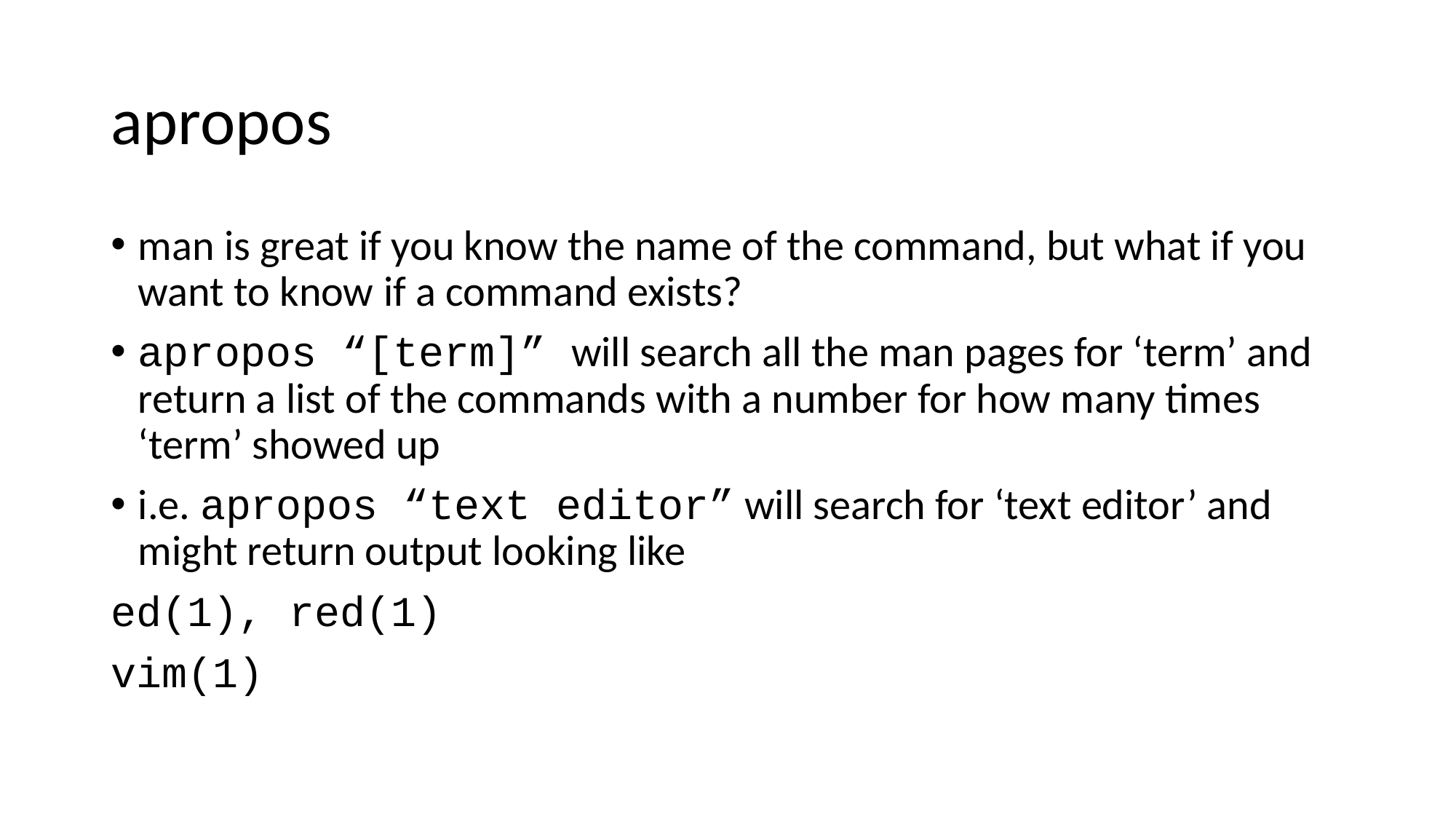

# apropos
man is great if you know the name of the command, but what if you want to know if a command exists?
apropos “[term]” will search all the man pages for ‘term’ and return a list of the commands with a number for how many times ‘term’ showed up
i.e. apropos “text editor” will search for ‘text editor’ and might return output looking like
ed(1), red(1)
vim(1)